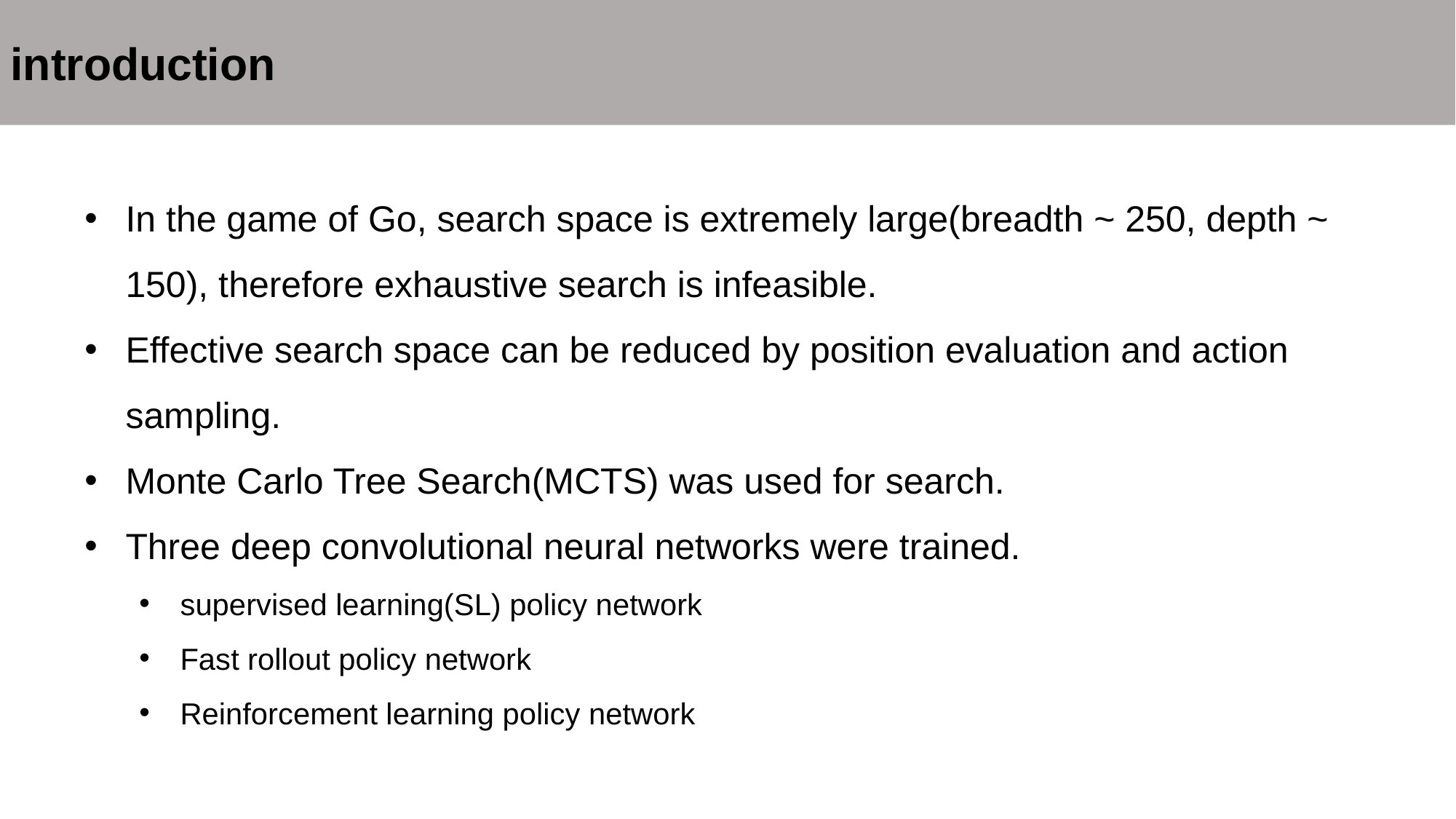

introduction
In the game of Go, search space is extremely large(breadth ~ 250, depth ~ 150), therefore exhaustive search is infeasible.
Effective search space can be reduced by position evaluation and action sampling.
Monte Carlo Tree Search(MCTS) was used for search.
Three deep convolutional neural networks were trained.
supervised learning(SL) policy network
Fast rollout policy network
Reinforcement learning policy network